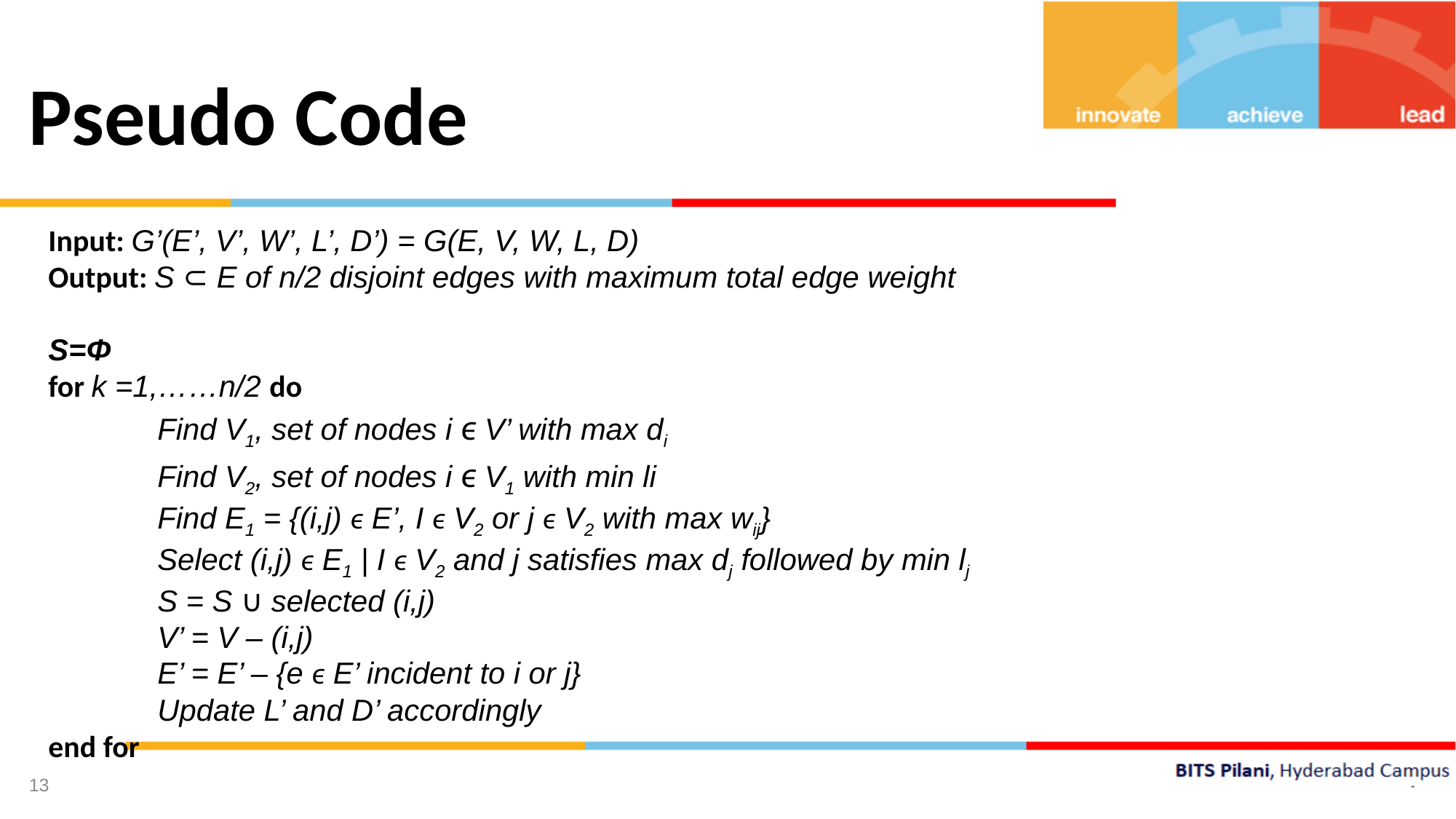

Pseudo Code
Input: G’(E’, V’, W’, L’, D’) = G(E, V, W, L, D)
Output: S ⊂ E of n/2 disjoint edges with maximum total edge weight

S=Φ
for k =1,……n/2 do
	Find V1, set of nodes i ϵ V’ with max di
	Find V2, set of nodes i ϵ V1 with min li
	Find E1 = {(i,j) ϵ E’, I ϵ V2 or j ϵ V2 with max wij}
	Select (i,j) ϵ E1 | I ϵ V2 and j satisfies max dj followed by min lj
	S = S ∪ selected (i,j)
	V’ = V – (i,j)
	E’ = E’ – {e ϵ E’ incident to i or j}
	Update L’ and D’ accordingly
end for
13